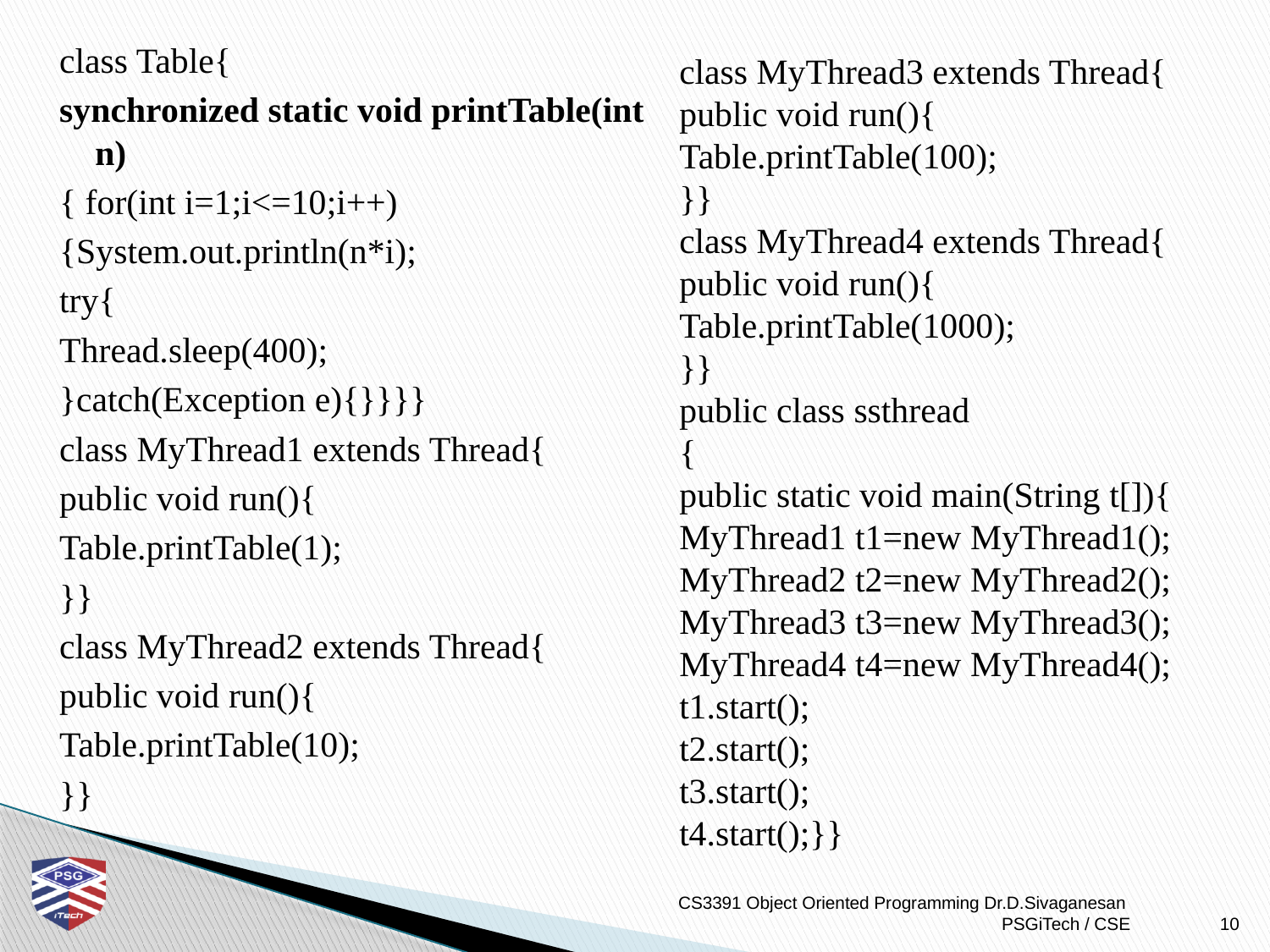

class Table{
synchronized static void printTable(int n)
{ for(int i=1;i<=10;i++)
{System.out.println(n*i);
try{
Thread.sleep(400);
}catch(Exception e){}}}}
class MyThread1 extends Thread{
public void run(){
Table.printTable(1);
}}
class MyThread2 extends Thread{
public void run(){
Table.printTable(10);
}}
class MyThread3 extends Thread{
public void run(){
Table.printTable(100);
}}
class MyThread4 extends Thread{
public void run(){
Table.printTable(1000);
}}
public class ssthread
{
public static void main(String t[]){
MyThread1 t1=new MyThread1();
MyThread2 t2=new MyThread2();
MyThread3 t3=new MyThread3();
MyThread4 t4=new MyThread4();
t1.start();
t2.start();
t3.start();
t4.start();}}
CS3391 Object Oriented Programming Dr.D.Sivaganesan  PSGiTech / CSE
10